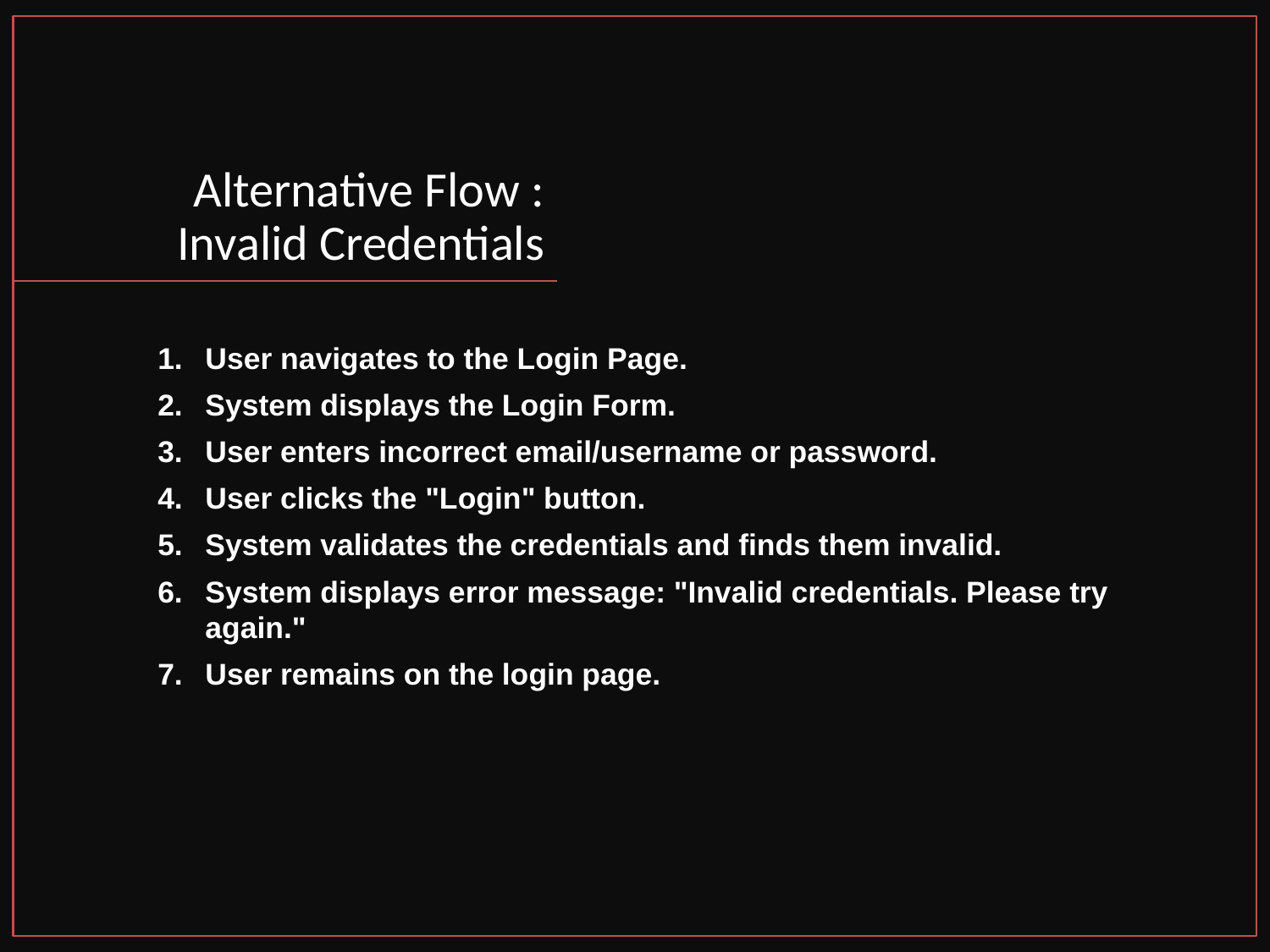

# Alternative Flow : Invalid Credentials
User navigates to the Login Page.
System displays the Login Form.
User enters incorrect email/username or password.
User clicks the "Login" button.
System validates the credentials and finds them invalid.
System displays error message: "Invalid credentials. Please try again."
User remains on the login page.